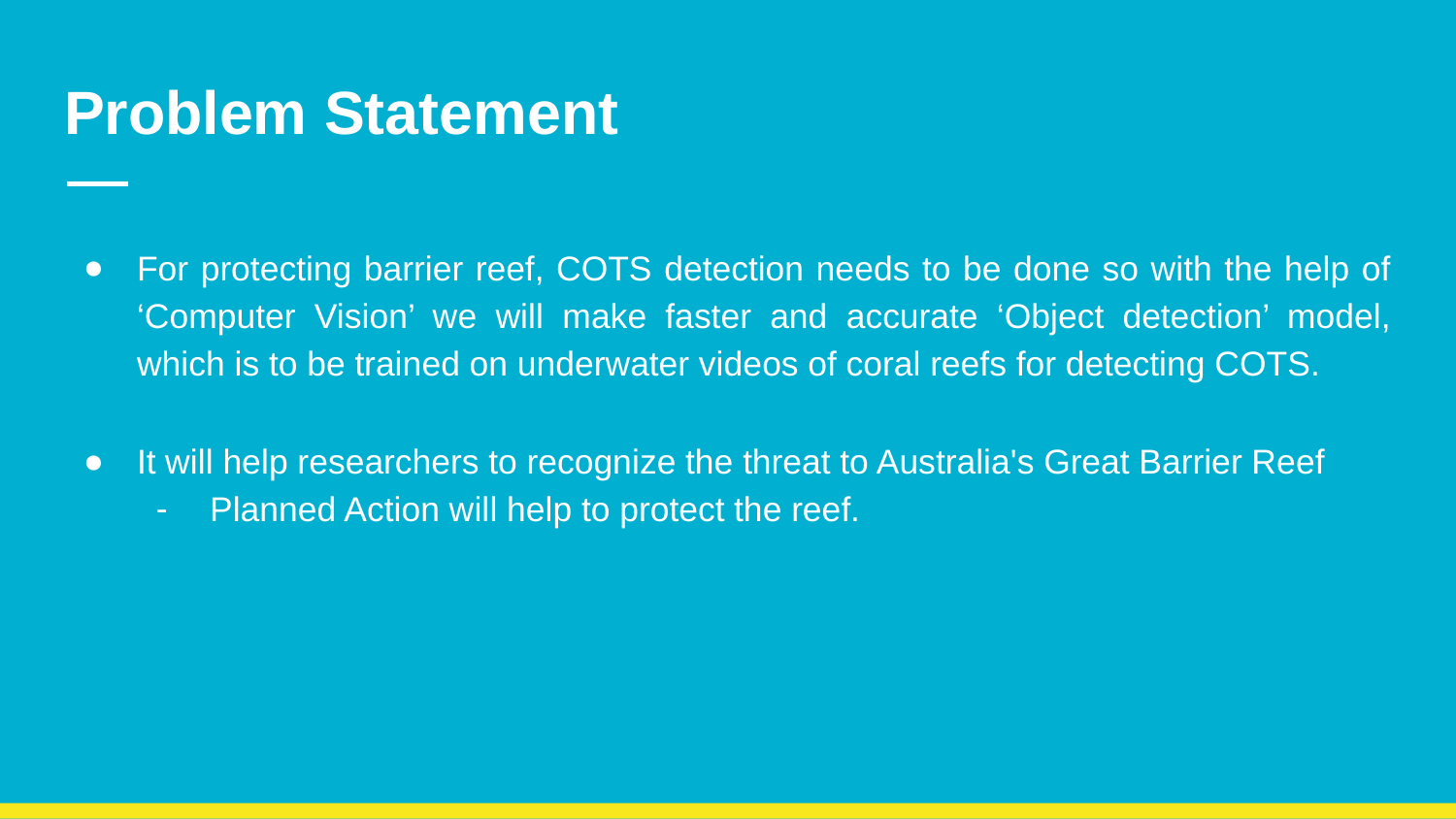

# Problem Statement
For protecting barrier reef, COTS detection needs to be done so with the help of ‘Computer Vision’ we will make faster and accurate ‘Object detection’ model, which is to be trained on underwater videos of coral reefs for detecting COTS.

It will help researchers to recognize the threat to Australia's Great Barrier Reef
Planned Action will help to protect the reef.